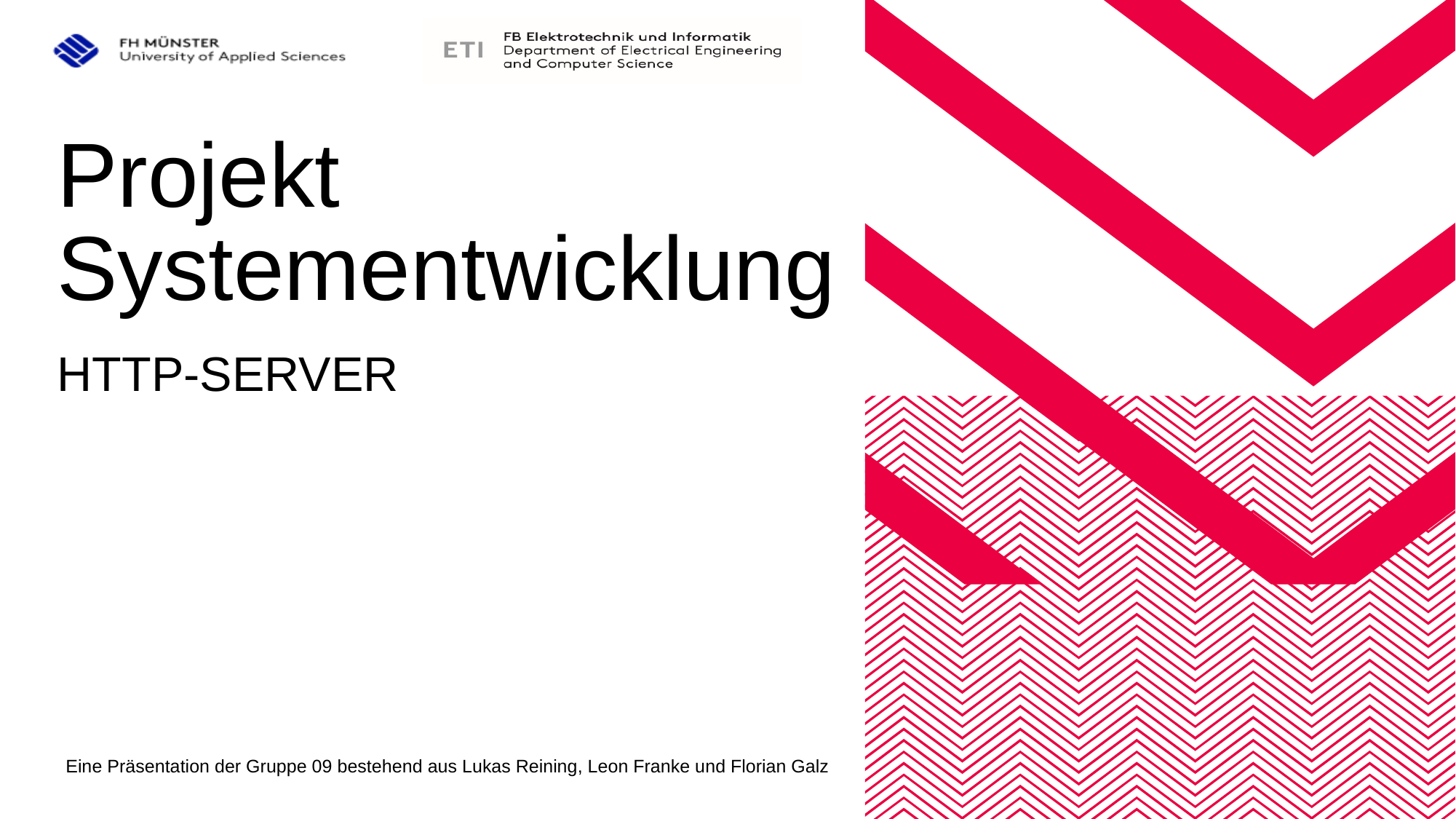

# Projekt Systementwicklung
HTTP-SERVER
Eine Präsentation der Gruppe 09 bestehend aus Lukas Reining, Leon Franke und Florian Galz